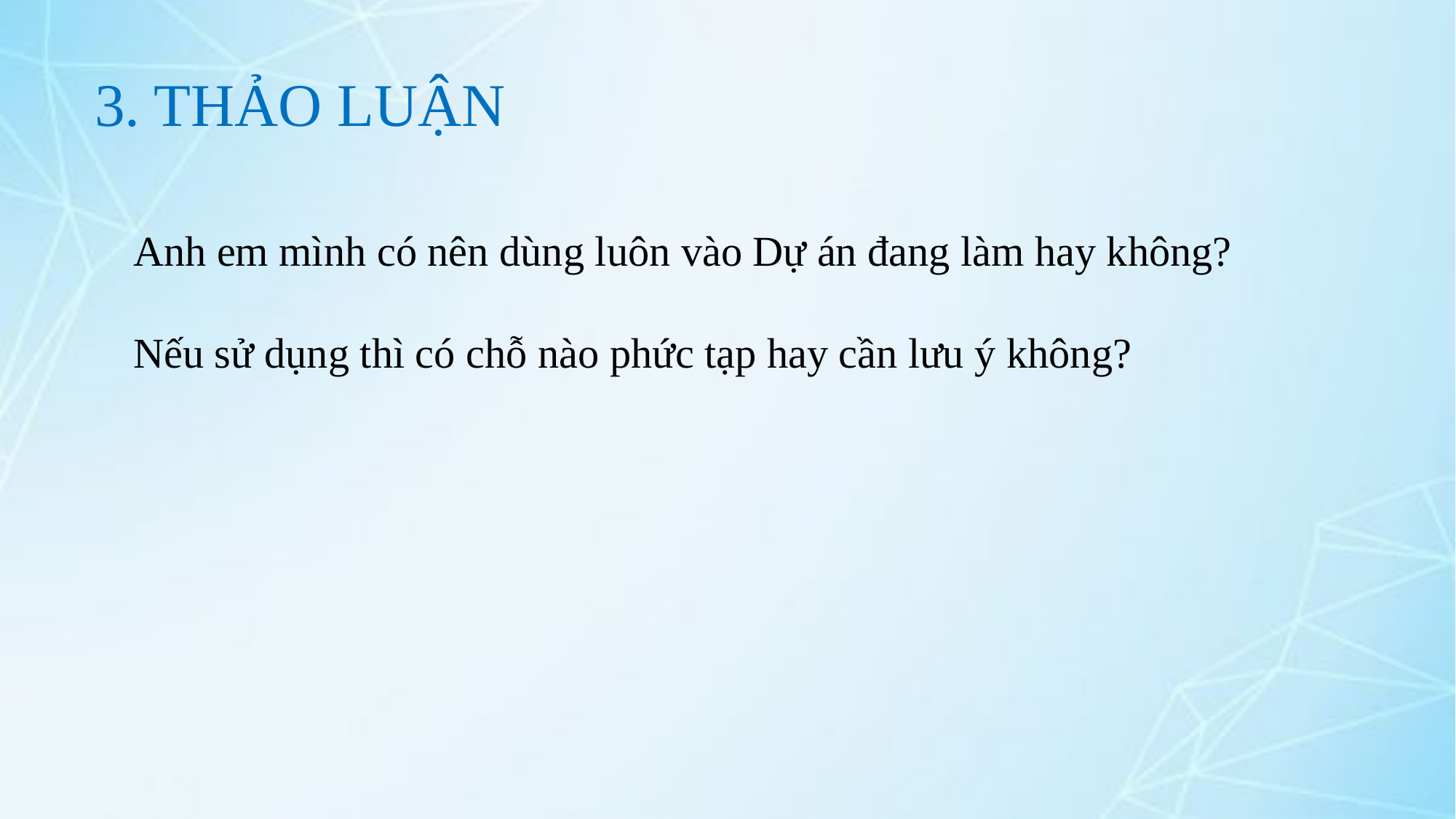

3. THẢO LUẬN

Anh em mình có nên dùng luôn vào Dự án đang làm hay không?

Nếu sử dụng thì có chỗ nào phức tạp hay cần lưu ý không?